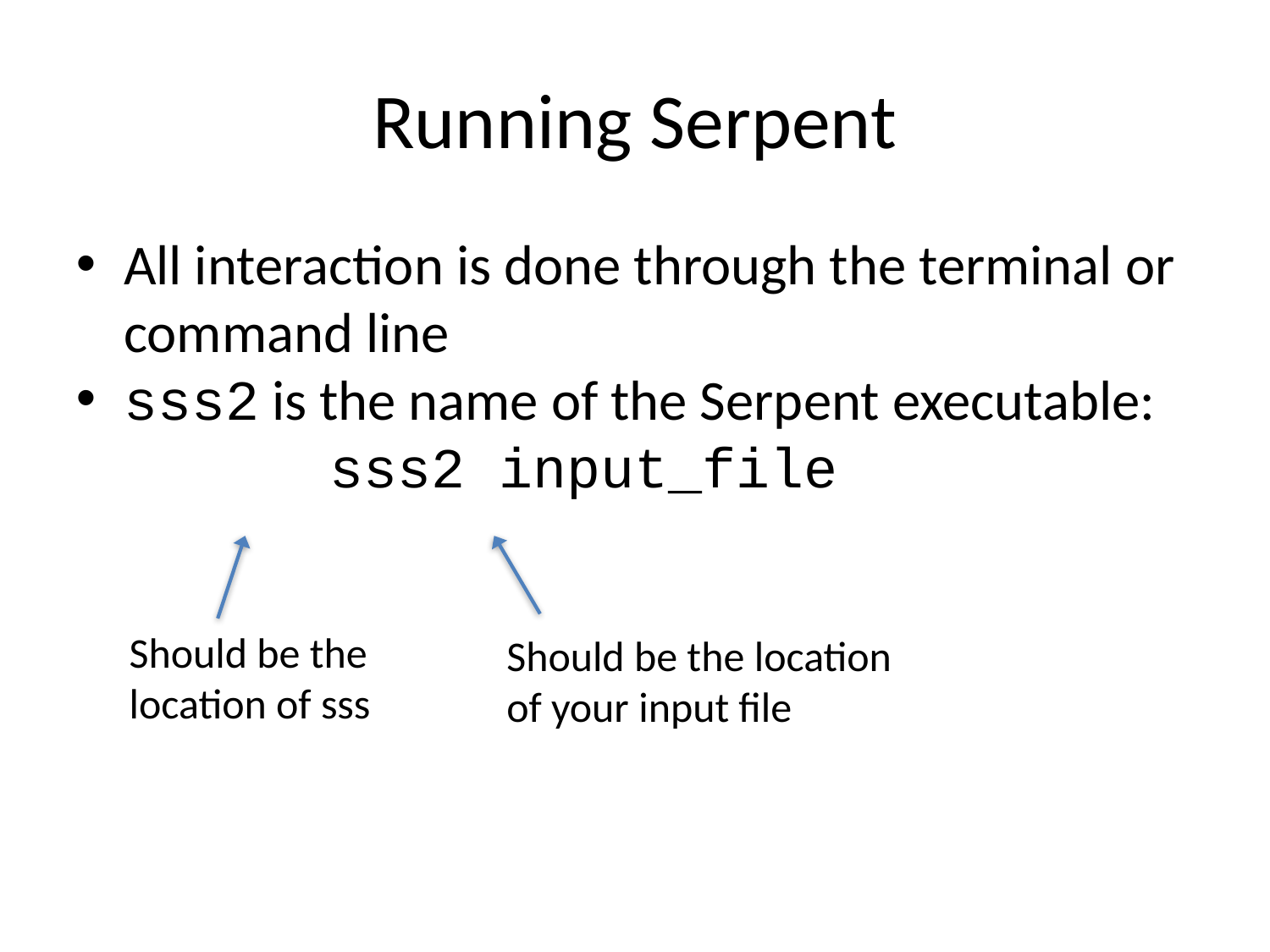

Running Serpent
All interaction is done through the terminal or command line
sss2 is the name of the Serpent executable:
		sss2 input_file

Should be the location of sss
Should be the location of your input file